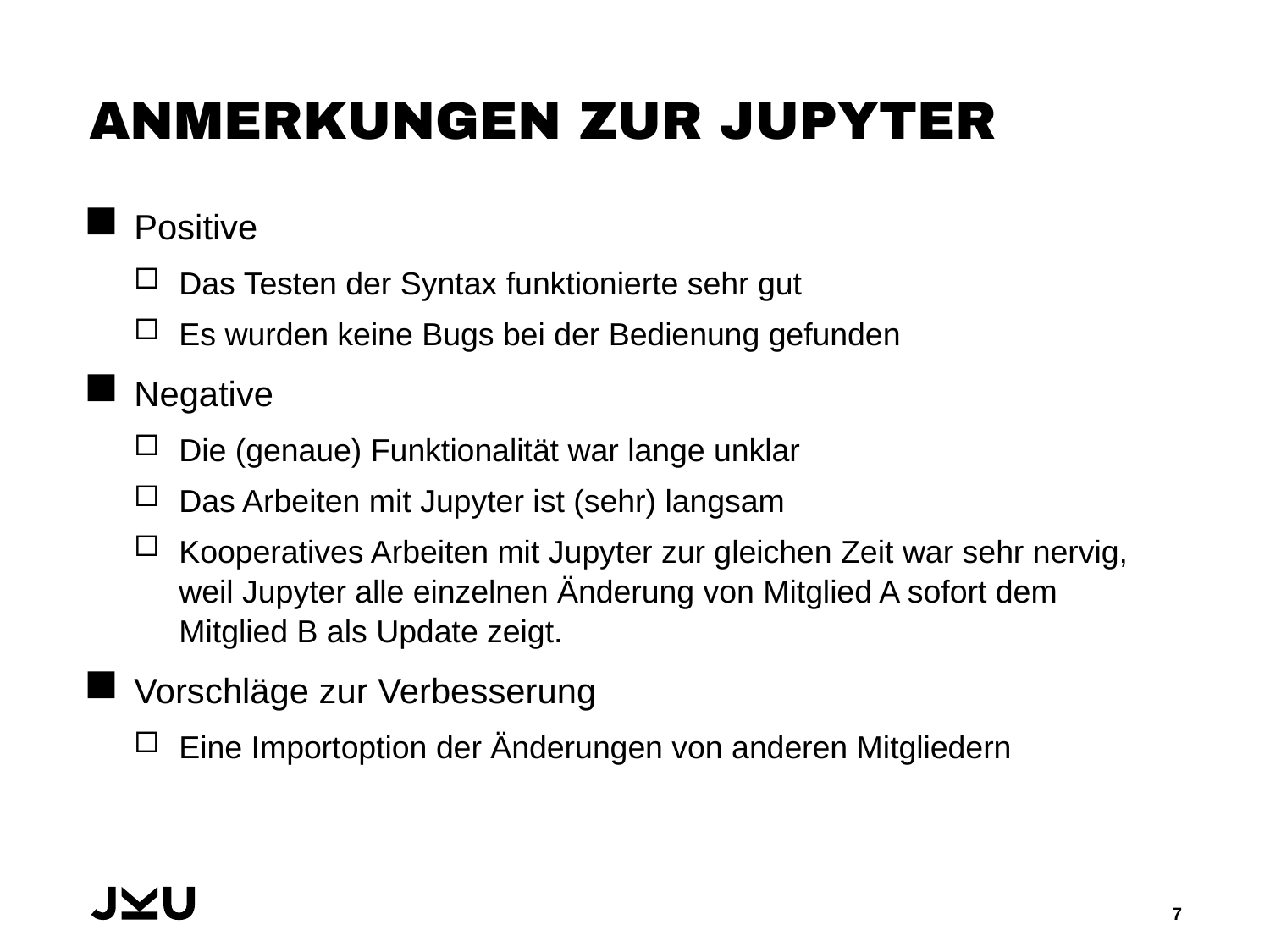

# Anmerkungen zur JUPYTER
Positive
Das Testen der Syntax funktionierte sehr gut
Es wurden keine Bugs bei der Bedienung gefunden
Negative
Die (genaue) Funktionalität war lange unklar
Das Arbeiten mit Jupyter ist (sehr) langsam
Kooperatives Arbeiten mit Jupyter zur gleichen Zeit war sehr nervig, weil Jupyter alle einzelnen Änderung von Mitglied A sofort dem Mitglied B als Update zeigt.
Vorschläge zur Verbesserung
Eine Importoption der Änderungen von anderen Mitgliedern

7